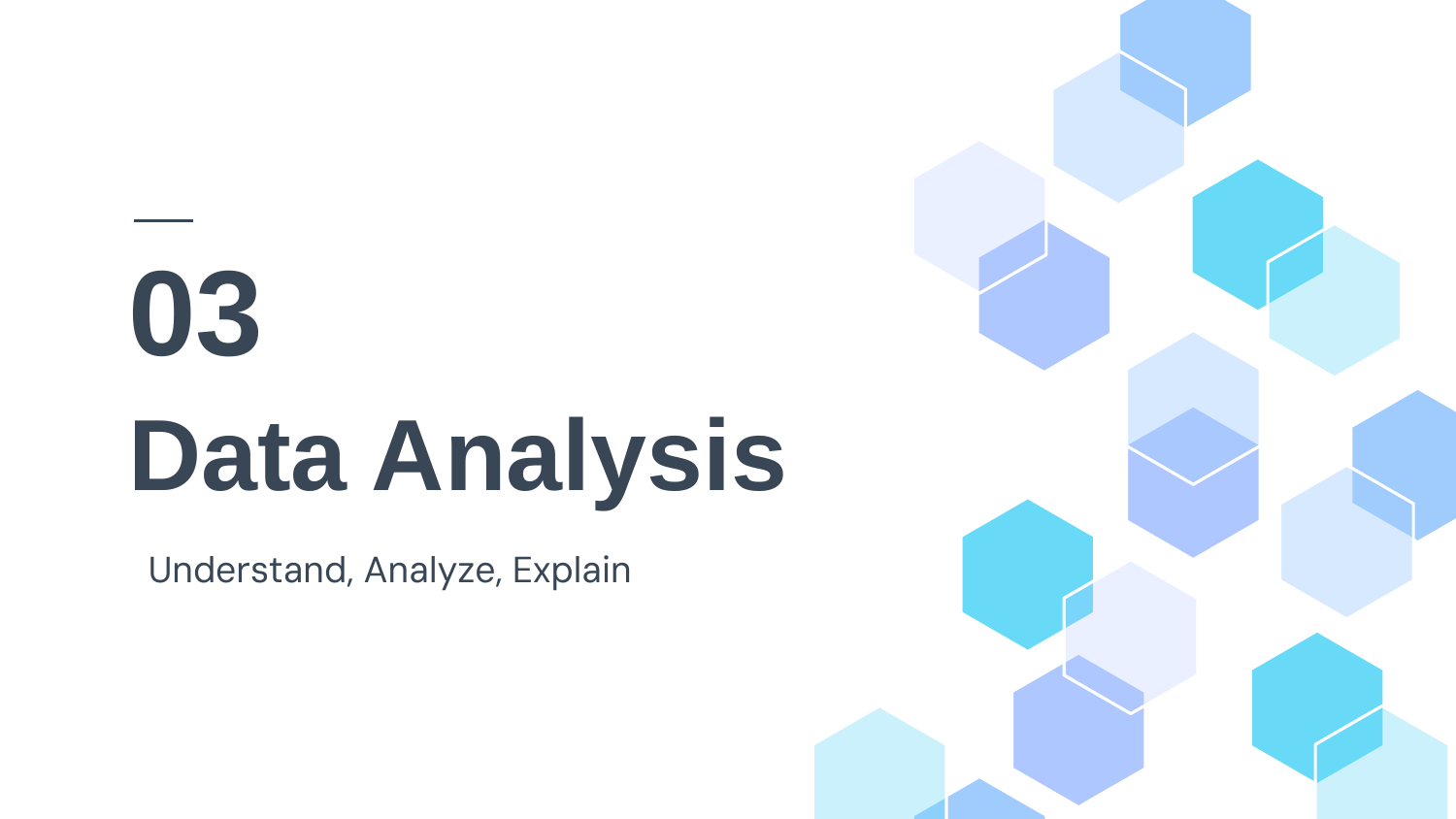

03
# Data Analysis
Understand, Analyze, Explain